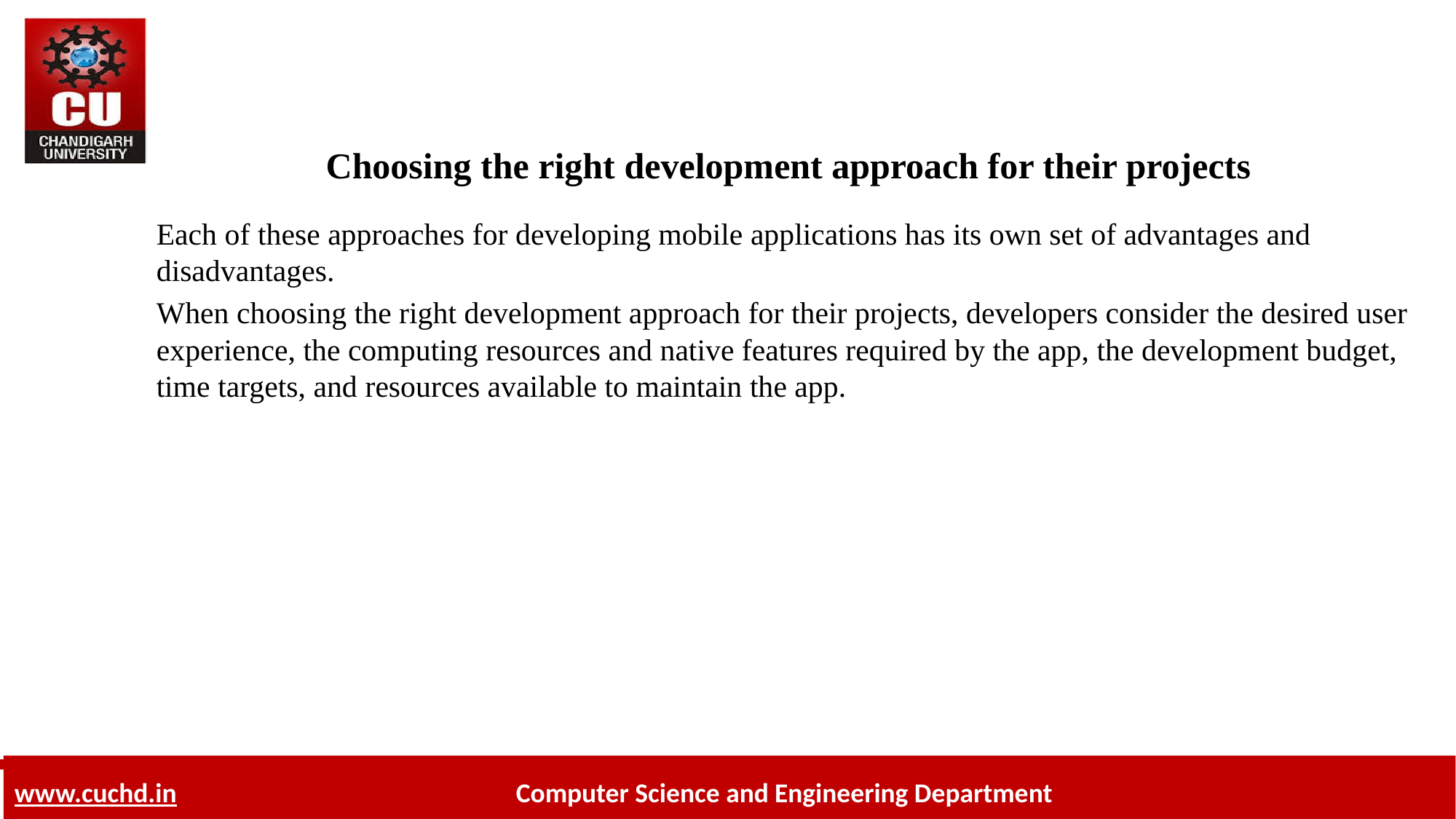

# Choosing the right development approach for their projects
Each of these approaches for developing mobile applications has its own set of advantages and disadvantages.
When choosing the right development approach for their projects, developers consider the desired user experience, the computing resources and native features required by the app, the development budget, time targets, and resources available to maintain the app.